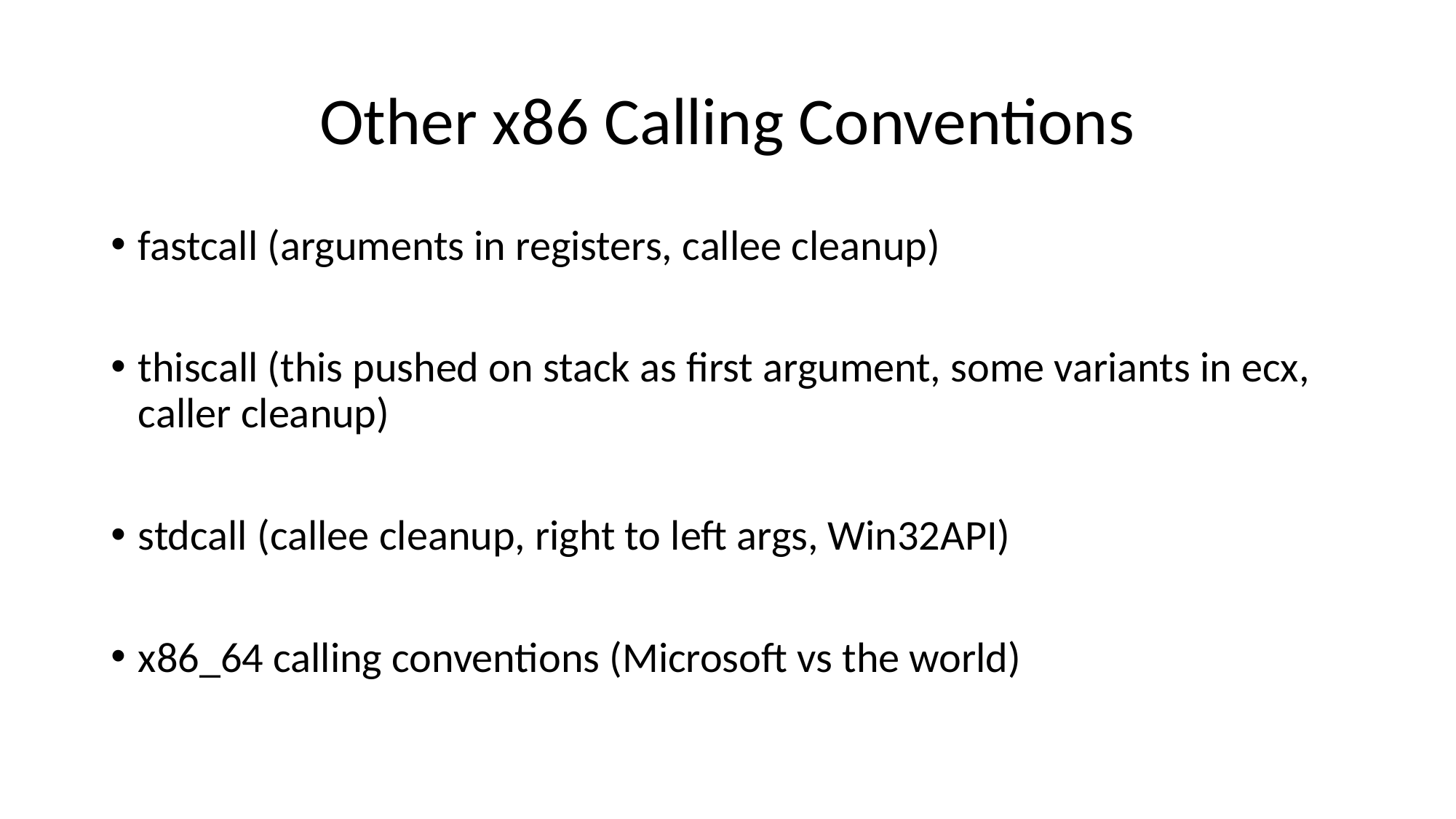

# Other x86 Calling Conventions
fastcall (arguments in registers, callee cleanup)

thiscall (this pushed on stack as first argument, some variants in ecx, caller cleanup)

stdcall (callee cleanup, right to left args, Win32API)

x86_64 calling conventions (Microsoft vs the world)